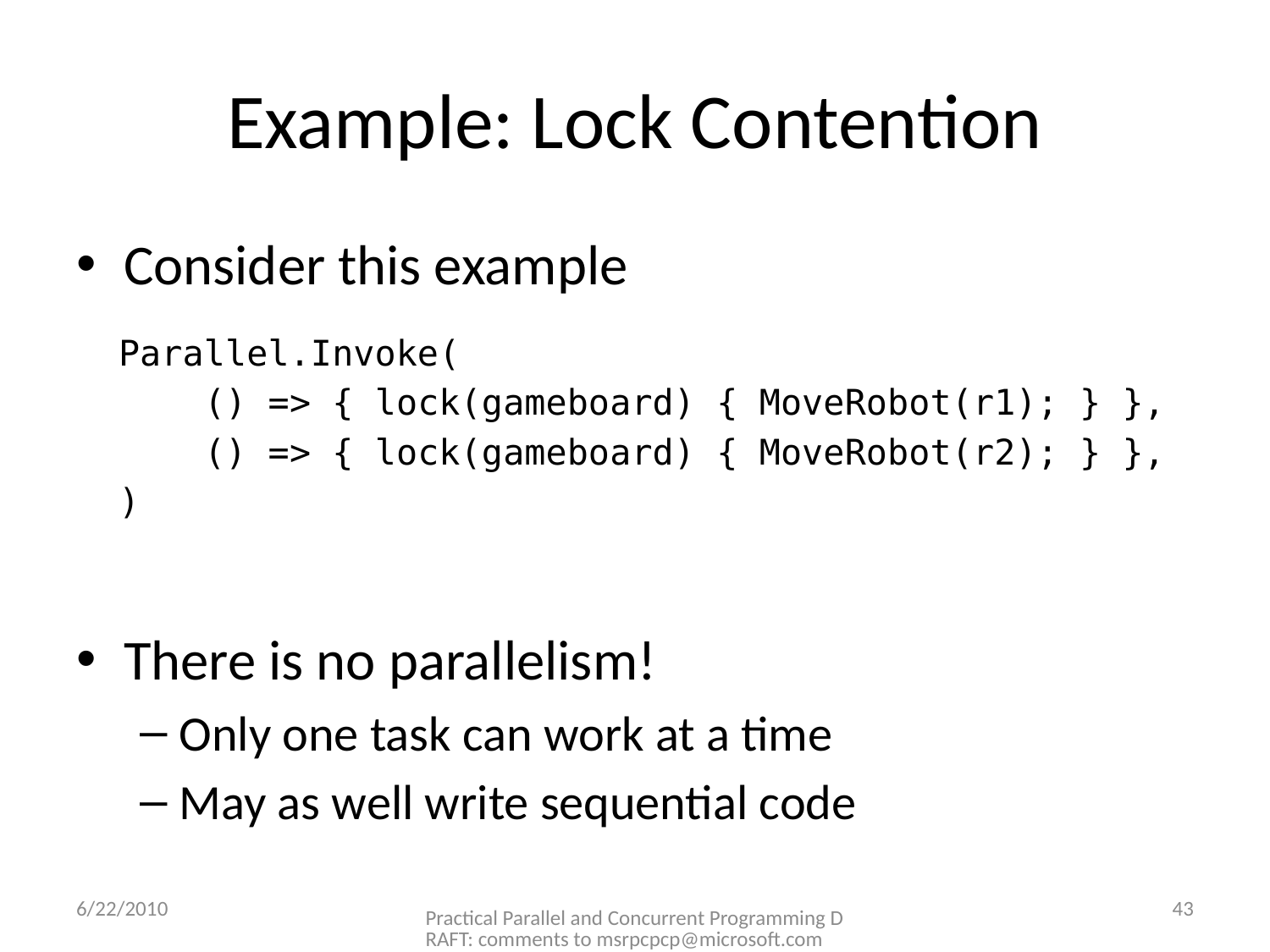

# Example: Lock Contention
Consider this example

There is no parallelism!
Only one task can work at a time
May as well write sequential code

Parallel.Invoke(
    () => { lock(gameboard) { MoveRobot(r1); } },
    () => { lock(gameboard) { MoveRobot(r2); } },
)
6/22/2010
Practical Parallel and Concurrent Programming DRAFT: comments to msrpcpcp@microsoft.com
43